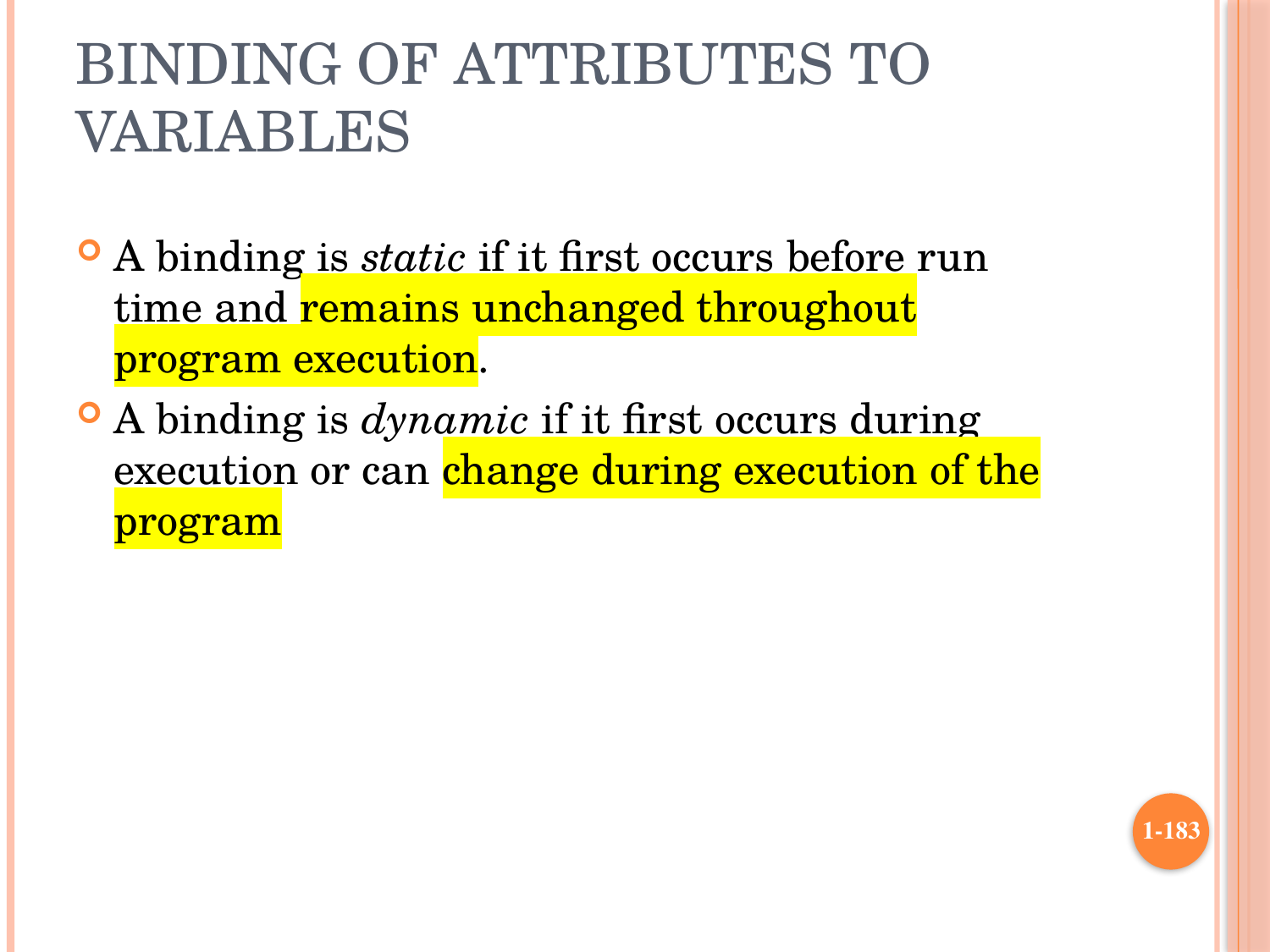

# Binding of Attributes to Variables
A binding is static if it first occurs before run time and remains unchanged throughout program execution.
A binding is dynamic if it first occurs during execution or can change during execution of the program
1-183